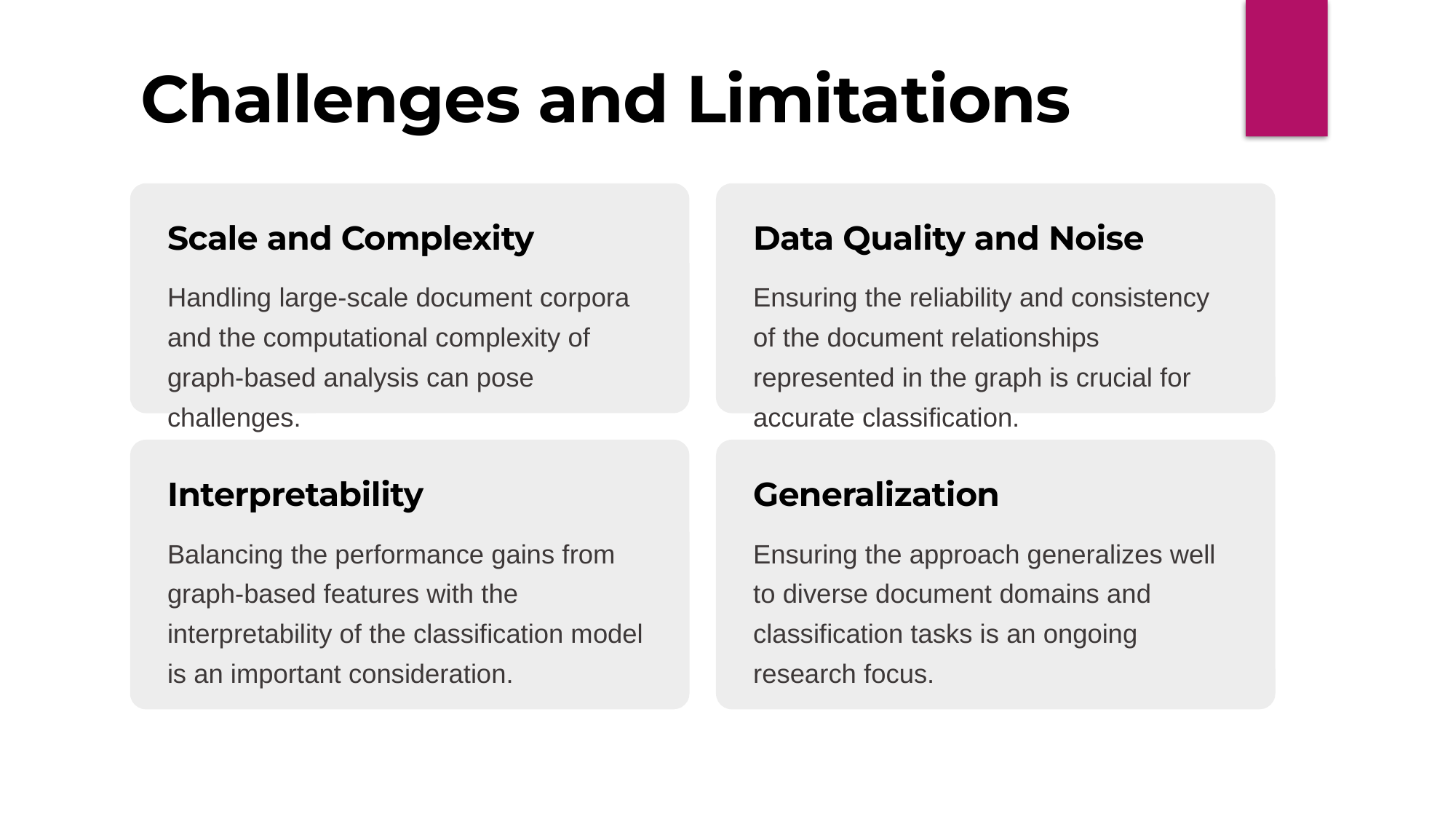

Challenges and Limitations

Scale and Complexity
Data Quality and Noise
Handling large-scale document corpora and the computational complexity of graph-based analysis can pose challenges.
Ensuring the reliability and consistency of the document relationships represented in the graph is crucial for accurate classification.

Interpretability
Generalization
Balancing the performance gains from graph-based features with the interpretability of the classification model is an important consideration.
Ensuring the approach generalizes well to diverse document domains and classification tasks is an ongoing research focus.